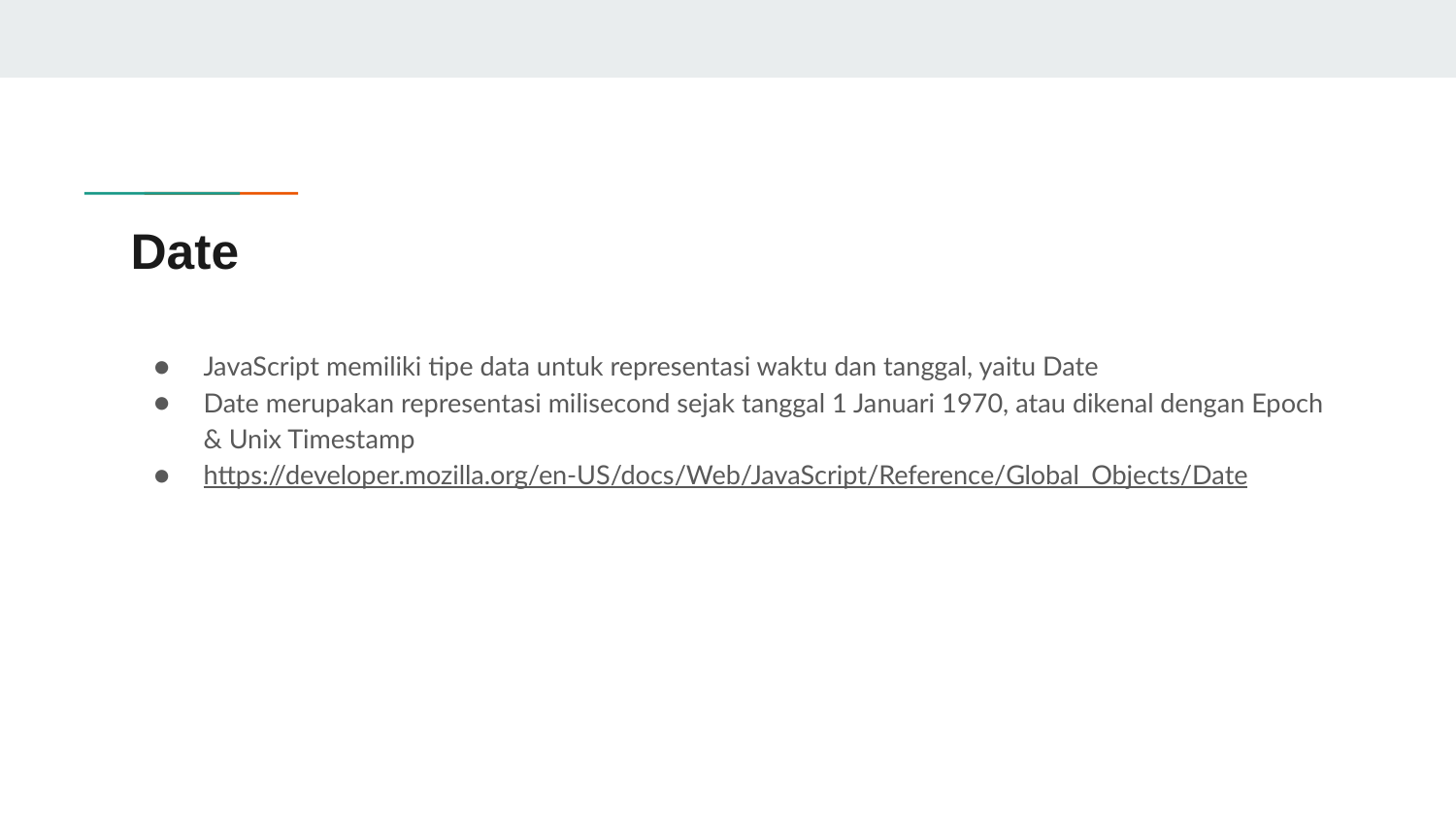

# Date
JavaScript memiliki tipe data untuk representasi waktu dan tanggal, yaitu Date
Date merupakan representasi milisecond sejak tanggal 1 Januari 1970, atau dikenal dengan Epoch & Unix Timestamp
https://developer.mozilla.org/en-US/docs/Web/JavaScript/Reference/Global_Objects/Date